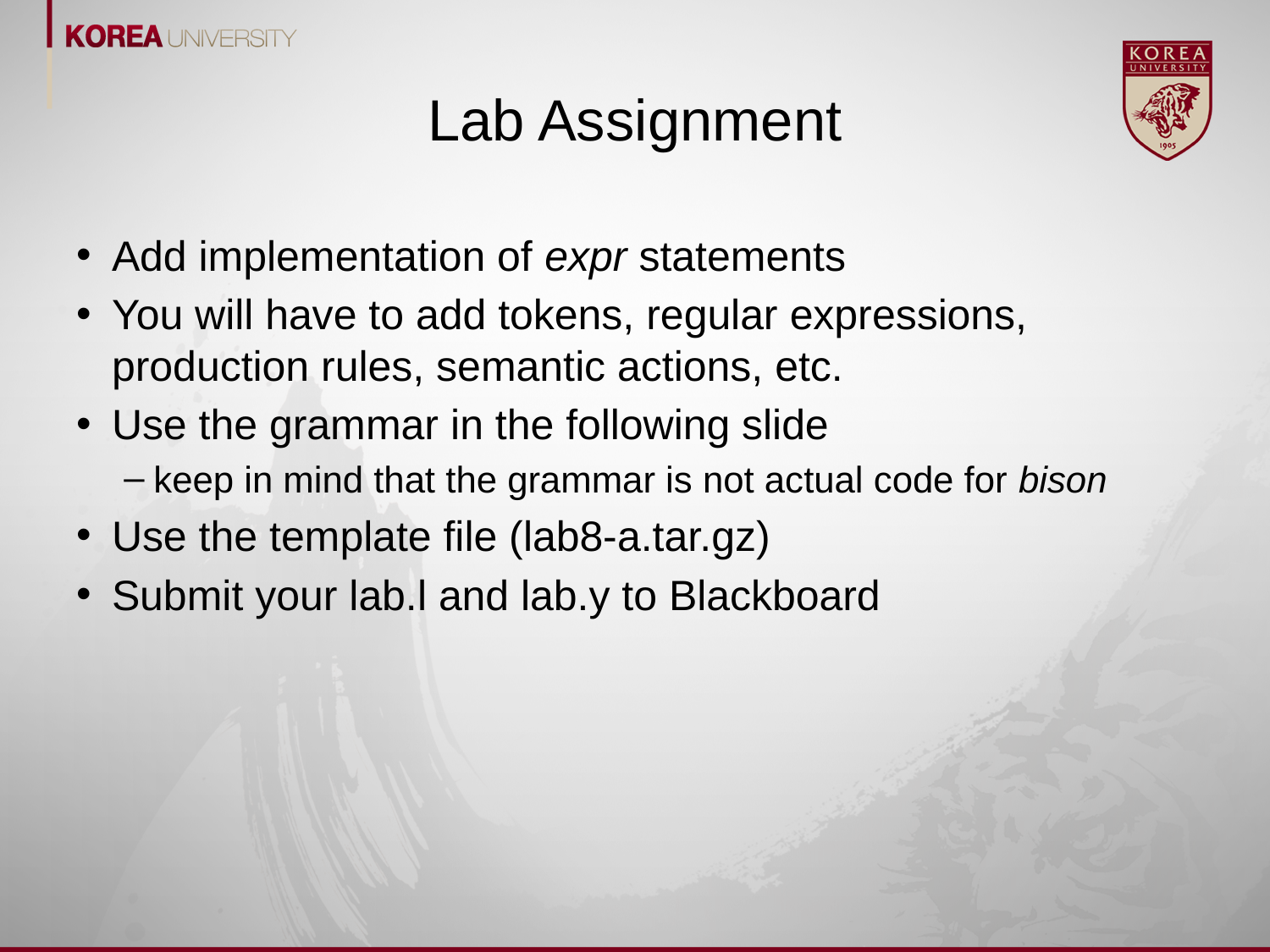

# Lab Assignment
Add implementation of expr statements
You will have to add tokens, regular expressions, production rules, semantic actions, etc.
Use the grammar in the following slide
keep in mind that the grammar is not actual code for bison
Use the template file (lab8-a.tar.gz)
Submit your lab.l and lab.y to Blackboard